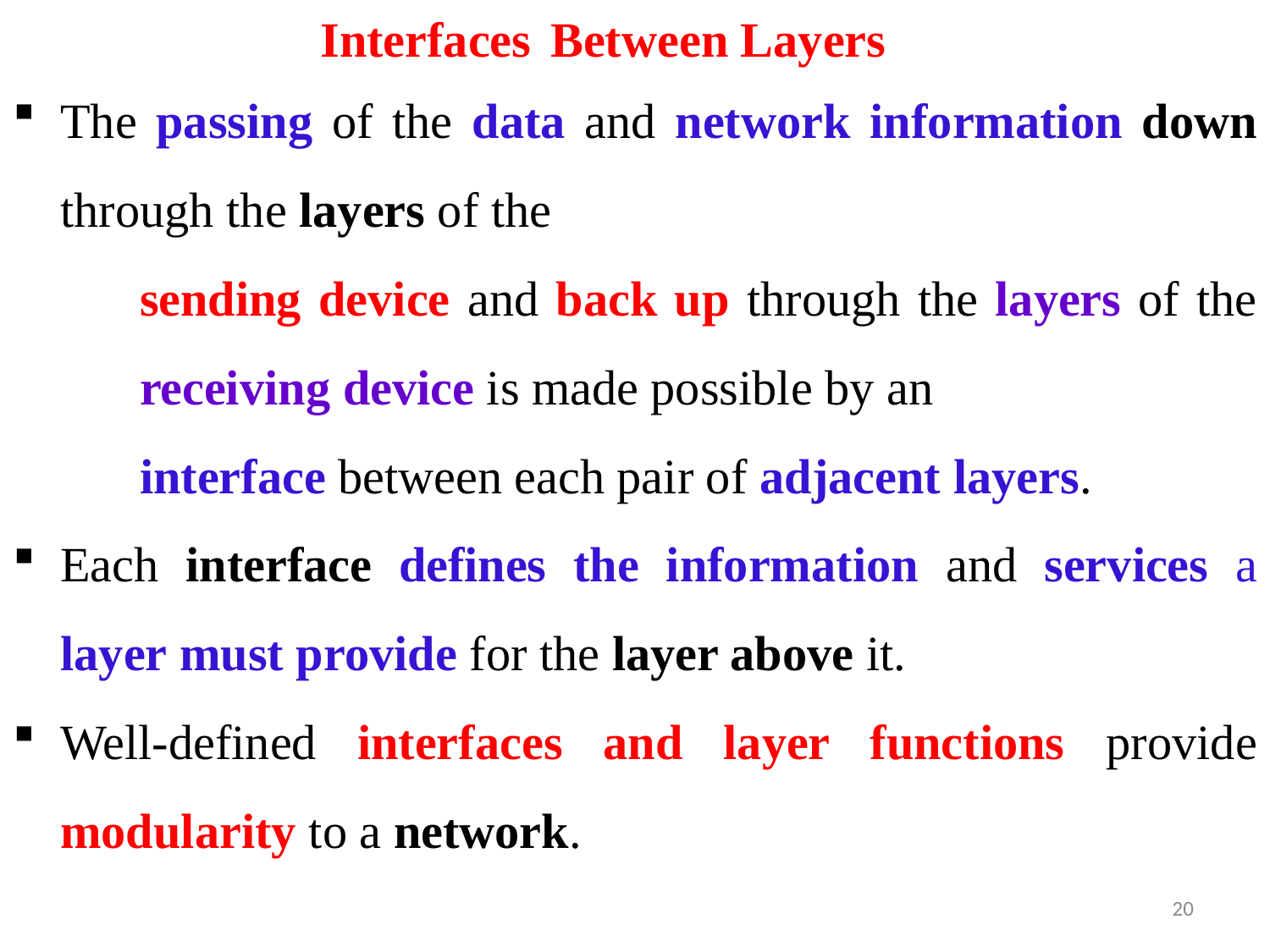

# Interfaces Between Layers
The passing of the data and network information down through the layers of the
	sending device and back up through the layers of the 	receiving device is made possible by an
	interface between each pair of adjacent layers.
Each interface defines the information and services a layer must provide for the layer above it.
Well-defined interfaces and layer functions provide modularity to a network.
20